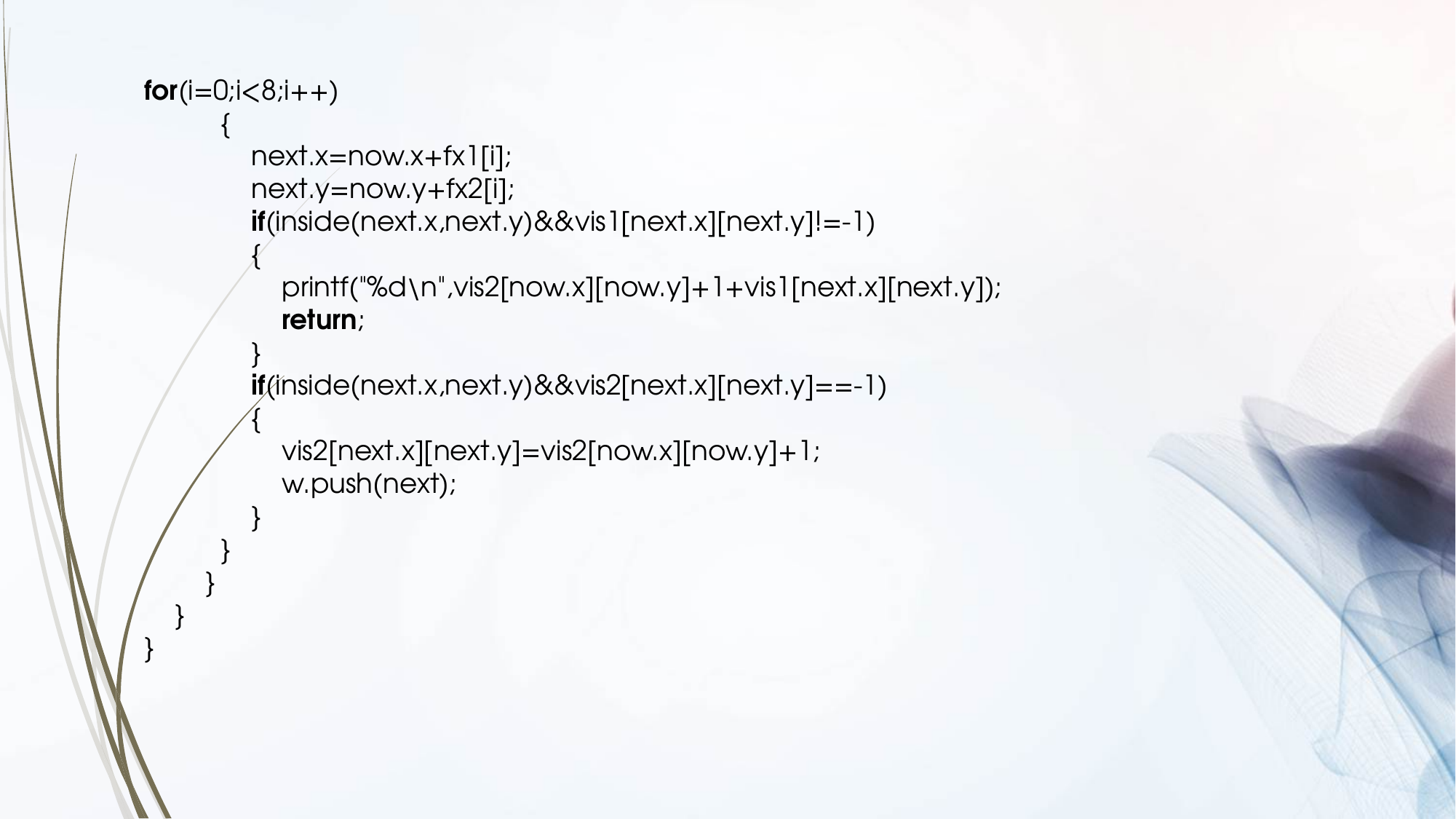

for(i=0;i<8;i++)
          {
              next.x=now.x+fx1[i];
              next.y=now.y+fx2[i];
              if(inside(next.x,next.y)&&vis1[next.x][next.y]!=-1)
              {
                  printf("%d\n",vis2[now.x][now.y]+1+vis1[next.x][next.y]);
                  return;
              }
              if(inside(next.x,next.y)&&vis2[next.x][next.y]==-1)
              {
                  vis2[next.x][next.y]=vis2[now.x][now.y]+1;
                  w.push(next);
              }
          }
        }
    }
}